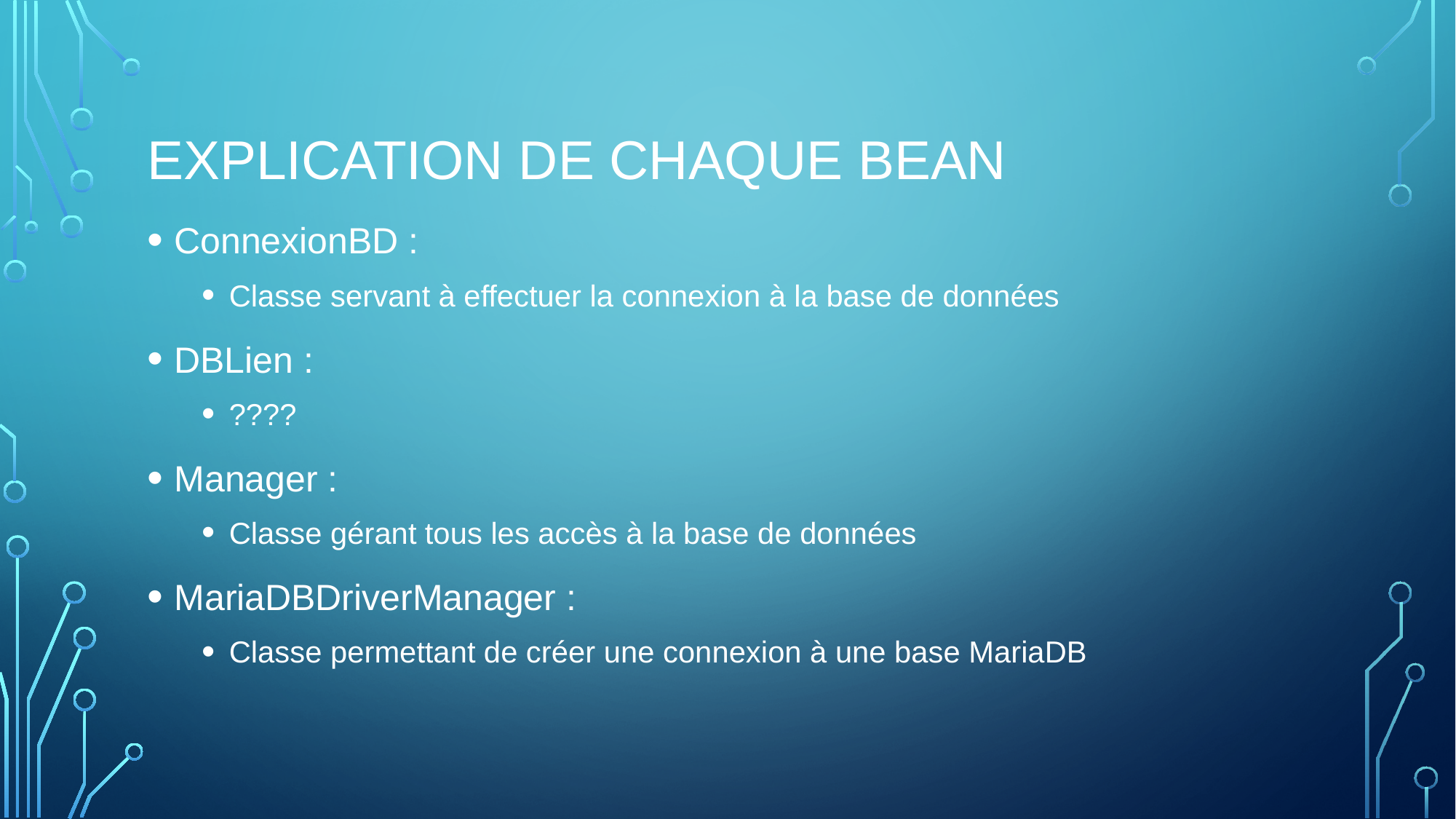

# Explication de chaque bean
ConnexionBD :
Classe servant à effectuer la connexion à la base de données
DBLien :
????
Manager :
Classe gérant tous les accès à la base de données
MariaDBDriverManager :
Classe permettant de créer une connexion à une base MariaDB